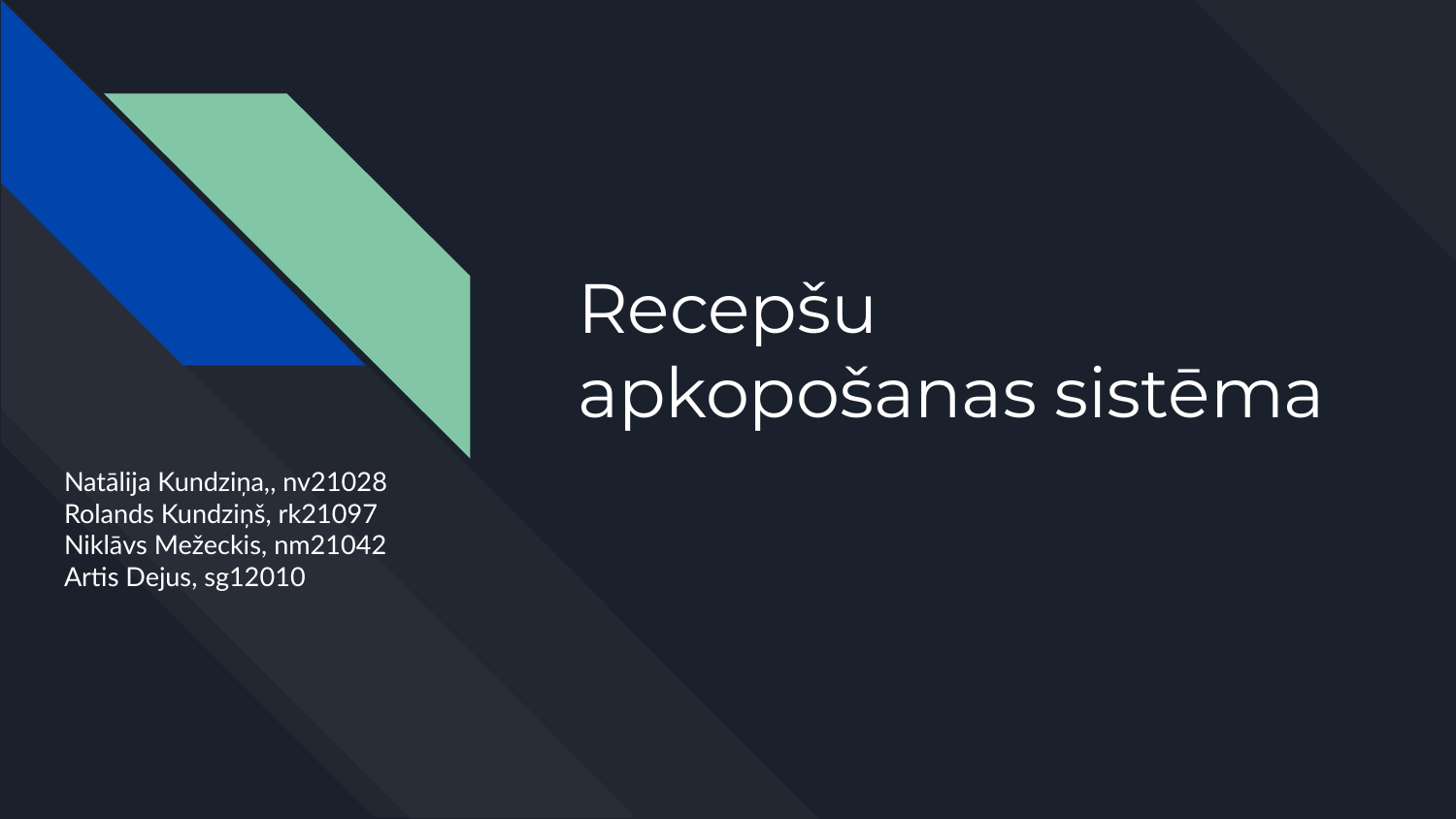

# Recepšu apkopošanas sistēma
Natālija Kundziņa,, nv21028
Rolands Kundziņš, rk21097
Niklāvs Mežeckis, nm21042
Artis Dejus, sg12010